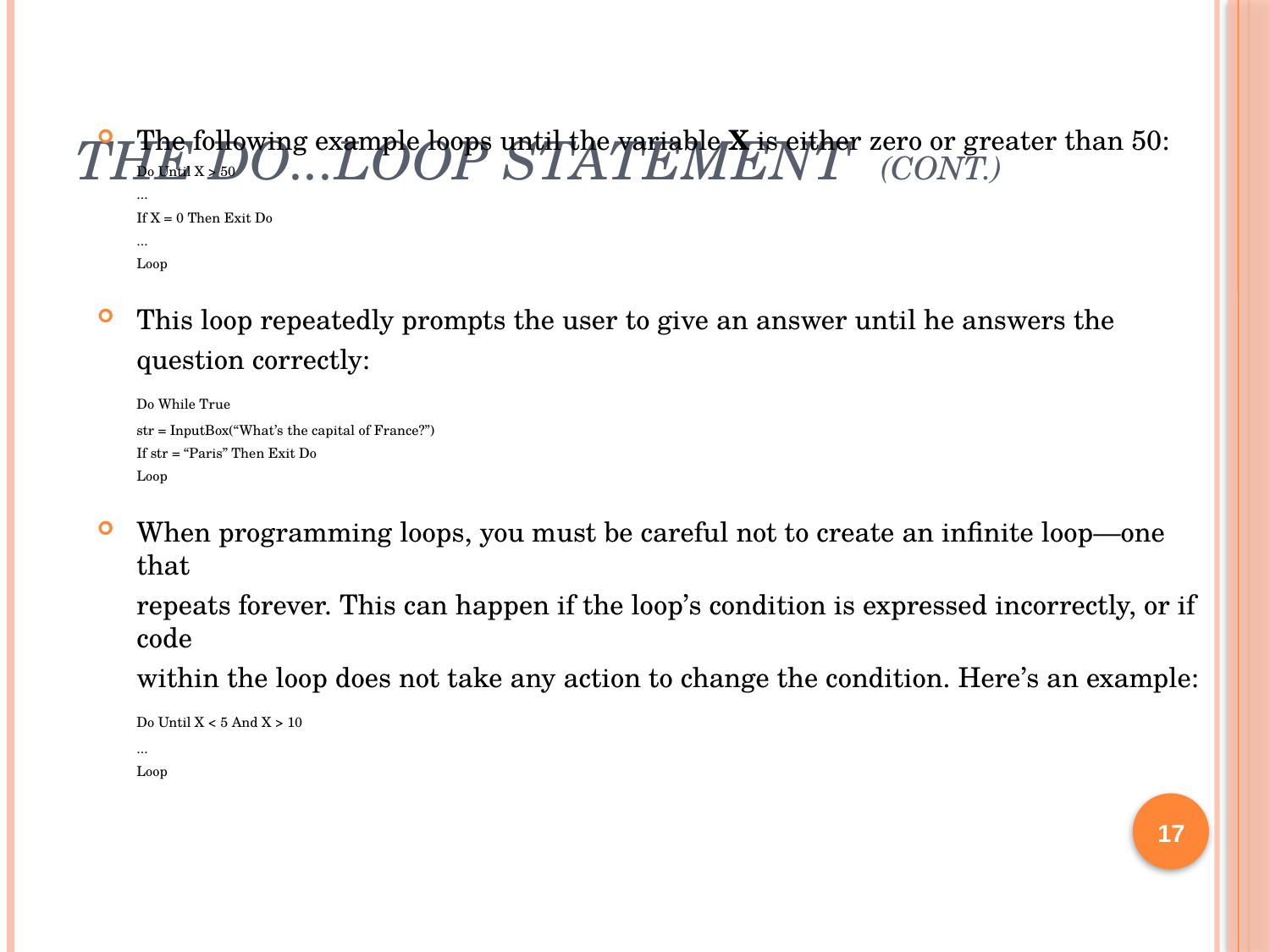

# The Do...Loop Statement  (Cont.)
The following example loops until the variable X is either zero or greater than 50:
	Do Until X > 50
	...
	If X = 0 Then Exit Do
	...
	Loop

This loop repeatedly prompts the user to give an answer until he answers the
	question correctly:
	Do While True
		str = InputBox(“What’s the capital of France?”)
		If str = “Paris” Then Exit Do
	Loop

When programming loops, you must be careful not to create an infinite loop—one that
	repeats forever. This can happen if the loop’s condition is expressed incorrectly, or if code
	within the loop does not take any action to change the condition. Here’s an example:
	Do Until X < 5 And X > 10
	...
	Loop

17